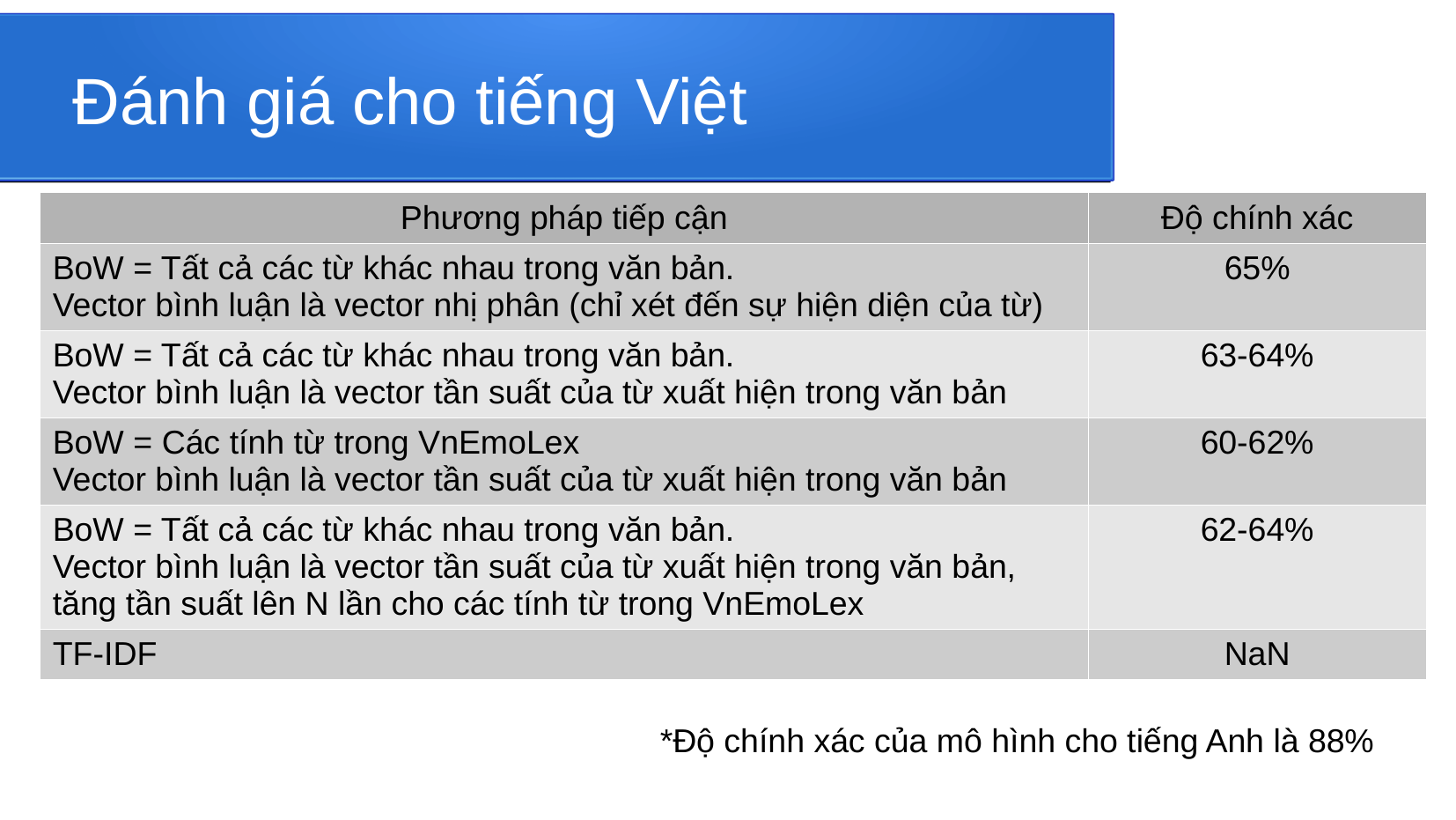

Đánh giá cho tiếng Việt
| Phương pháp tiếp cận | Độ chính xác |
| --- | --- |
| BoW = Tất cả các từ khác nhau trong văn bản. Vector bình luận là vector nhị phân (chỉ xét đến sự hiện diện của từ) | 65% |
| BoW = Tất cả các từ khác nhau trong văn bản. Vector bình luận là vector tần suất của từ xuất hiện trong văn bản | 63-64% |
| BoW = Các tính từ trong VnEmoLex Vector bình luận là vector tần suất của từ xuất hiện trong văn bản | 60-62% |
| BoW = Tất cả các từ khác nhau trong văn bản. Vector bình luận là vector tần suất của từ xuất hiện trong văn bản, tăng tần suất lên N lần cho các tính từ trong VnEmoLex | 62-64% |
| TF-IDF | NaN |
*Độ chính xác của mô hình cho tiếng Anh là 88%